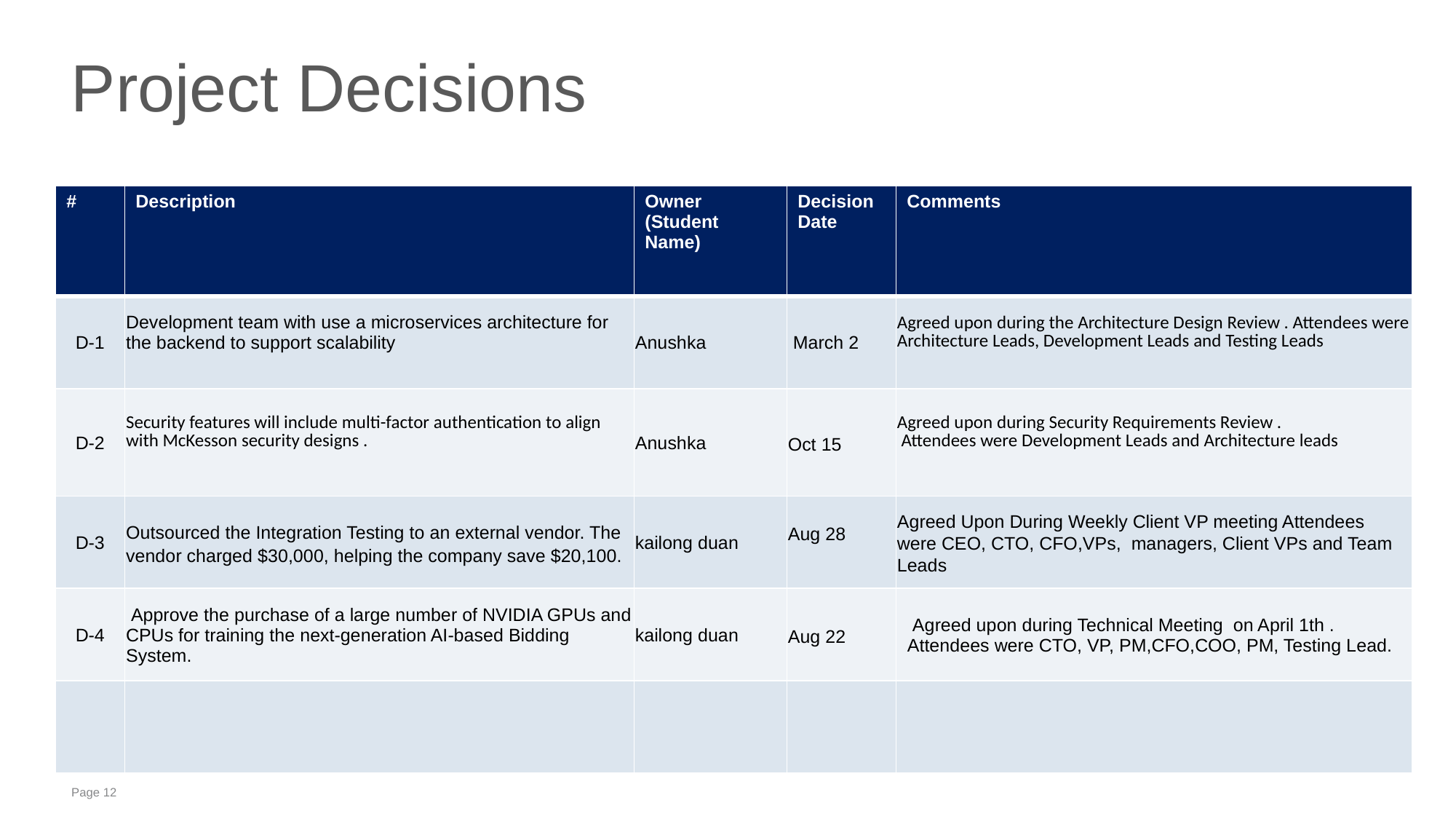

# Project Decisions
| # | Description | Owner (Student Name) | Decision Date | Comments |
| --- | --- | --- | --- | --- |
| D-1 | Development team with use a microservices architecture for the backend to support scalability | Anushka | March 2 | Agreed upon during the Architecture Design Review . Attendees were Architecture Leads, Development Leads and Testing Leads |
| D-2 | Security features will include multi-factor authentication to align with McKesson security designs . | Anushka | Oct 15 | Agreed upon during Security Requirements Review . Attendees were Development Leads and Architecture leads |
| D-3 | Outsourced the Integration Testing to an external vendor. The vendor charged $30,000, helping the company save $20,100. | kailong duan | Aug 28 | Agreed Upon During Weekly Client VP meeting Attendees were CEO, CTO, CFO,VPs,  managers, Client VPs and Team Leads |
| D-4 | Approve the purchase of a large number of NVIDIA GPUs and CPUs for training the next-generation AI-based Bidding System. | kailong duan | Aug 22 | Agreed upon during Technical Meeting on April 1th . Attendees were CTO, VP, PM,CFO,COO, PM, Testing Lead. |
|  |  |  |  |  |